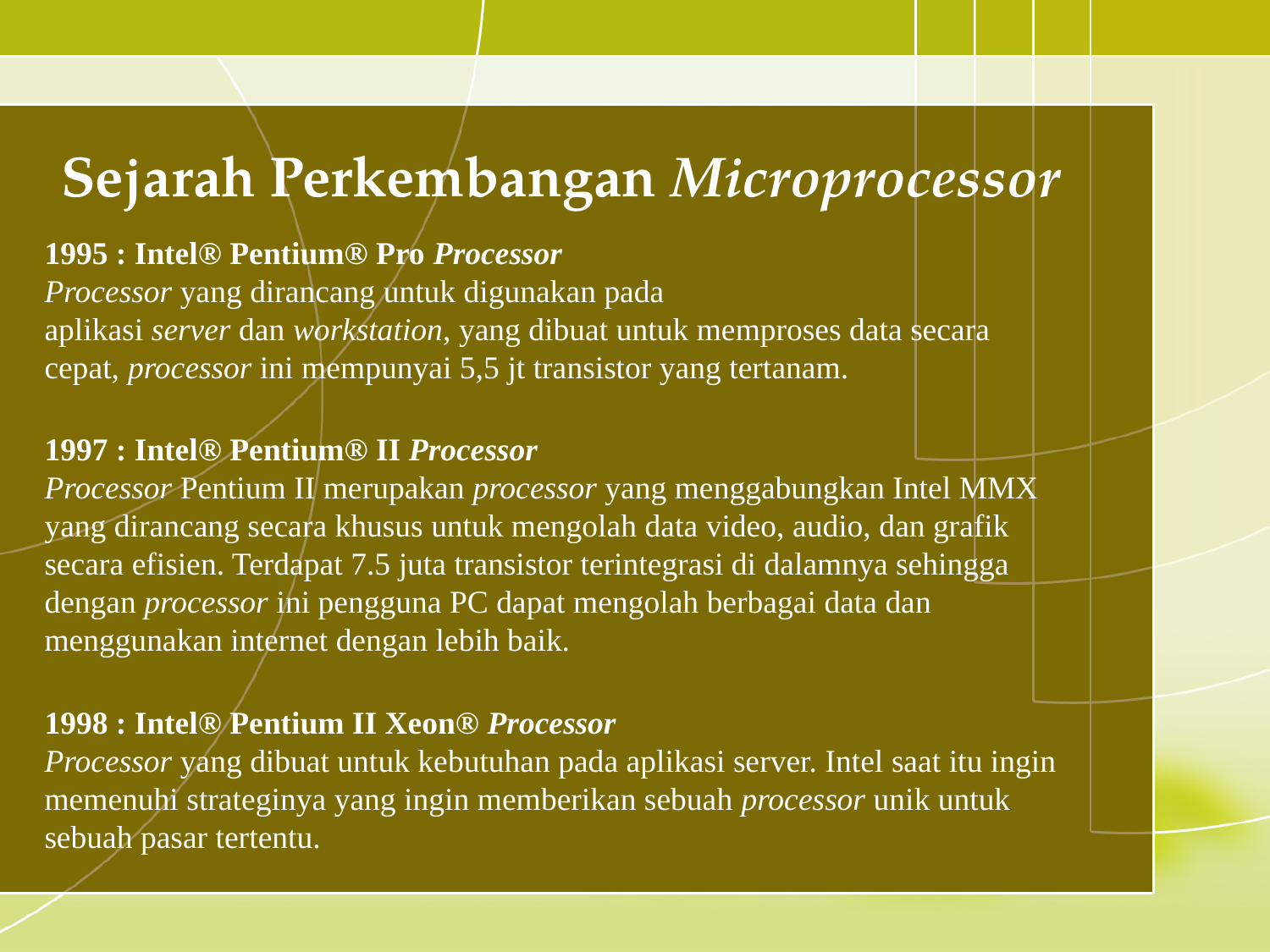

# Sejarah Perkembangan Microprocessor
1995 : Intel® Pentium® Pro Processor
Processor yang dirancang untuk digunakan pada aplikasi server dan workstation, yang dibuat untuk memproses data secara cepat, processor ini mempunyai 5,5 jt transistor yang tertanam.
1997 : Intel® Pentium® II Processor
Processor Pentium II merupakan processor yang menggabungkan Intel MMX yang dirancang secara khusus untuk mengolah data video, audio, dan grafik secara efisien. Terdapat 7.5 juta transistor terintegrasi di dalamnya sehingga dengan processor ini pengguna PC dapat mengolah berbagai data dan menggunakan internet dengan lebih baik.
1998 : Intel® Pentium II Xeon® Processor
Processor yang dibuat untuk kebutuhan pada aplikasi server. Intel saat itu ingin memenuhi strateginya yang ingin memberikan sebuah processor unik untuk sebuah pasar tertentu.